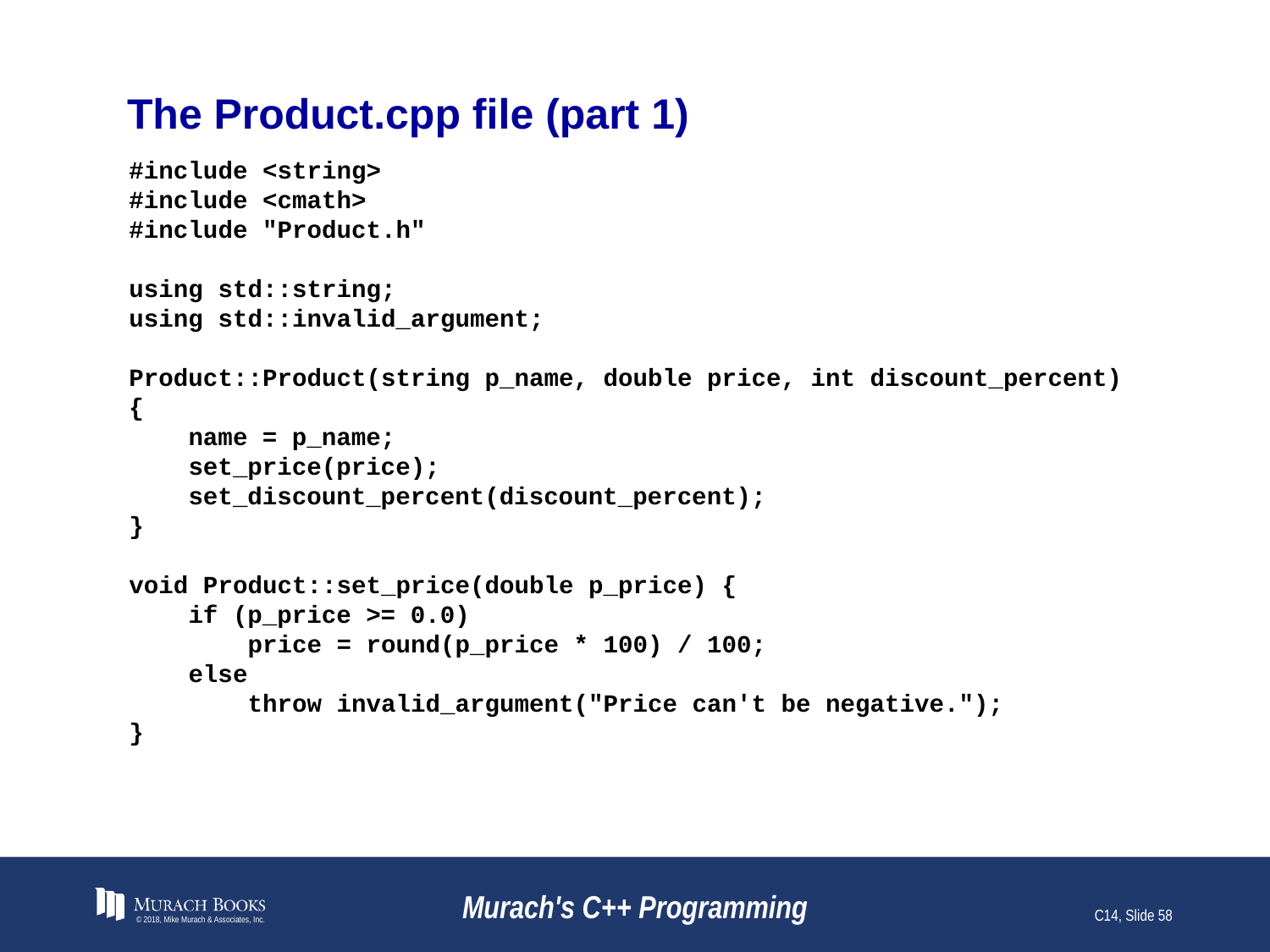

# The Product.cpp file (part 1)
#include <string>
#include <cmath>
#include "Product.h"

using std::string;
using std::invalid_argument;

Product::Product(string p_name, double price, int discount_percent) {
    name = p_name;
    set_price(price);
    set_discount_percent(discount_percent);
}

void Product::set_price(double p_price) {
    if (p_price >= 0.0)
        price = round(p_price * 100) / 100;
    else
        throw invalid_argument("Price can't be negative.");
}

© 2018, Mike Murach & Associates, Inc.
Murach's C++ Programming

C14, Slide 58